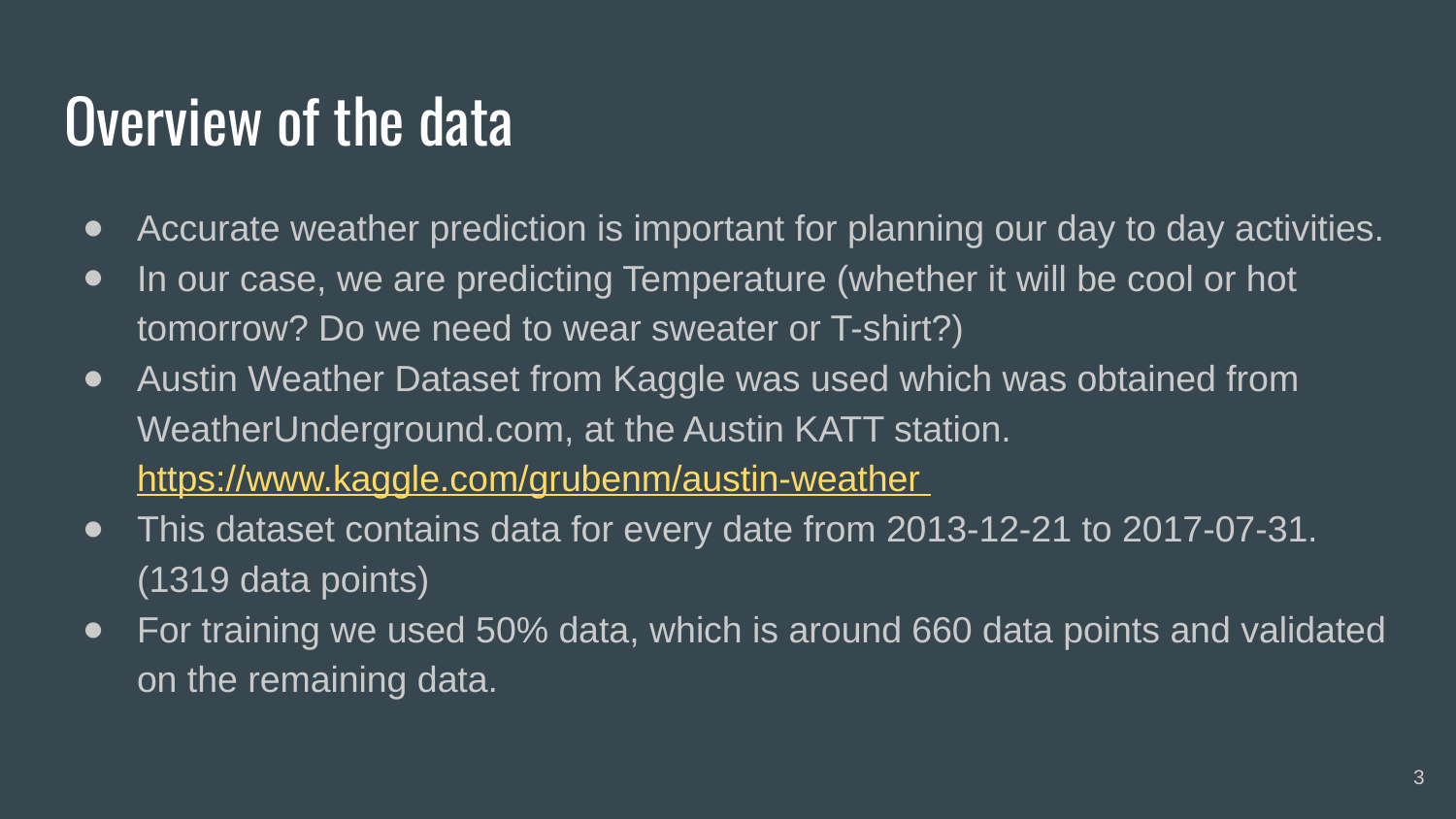

# Overview of the data
Accurate weather prediction is important for planning our day to day activities.
In our case, we are predicting Temperature (whether it will be cool or hot tomorrow? Do we need to wear sweater or T-shirt?)
Austin Weather Dataset from Kaggle was used which was obtained from WeatherUnderground.com, at the Austin KATT station. https://www.kaggle.com/grubenm/austin-weather
This dataset contains data for every date from 2013-12-21 to 2017-07-31. (1319 data points)
For training we used 50% data, which is around 660 data points and validated on the remaining data.
3